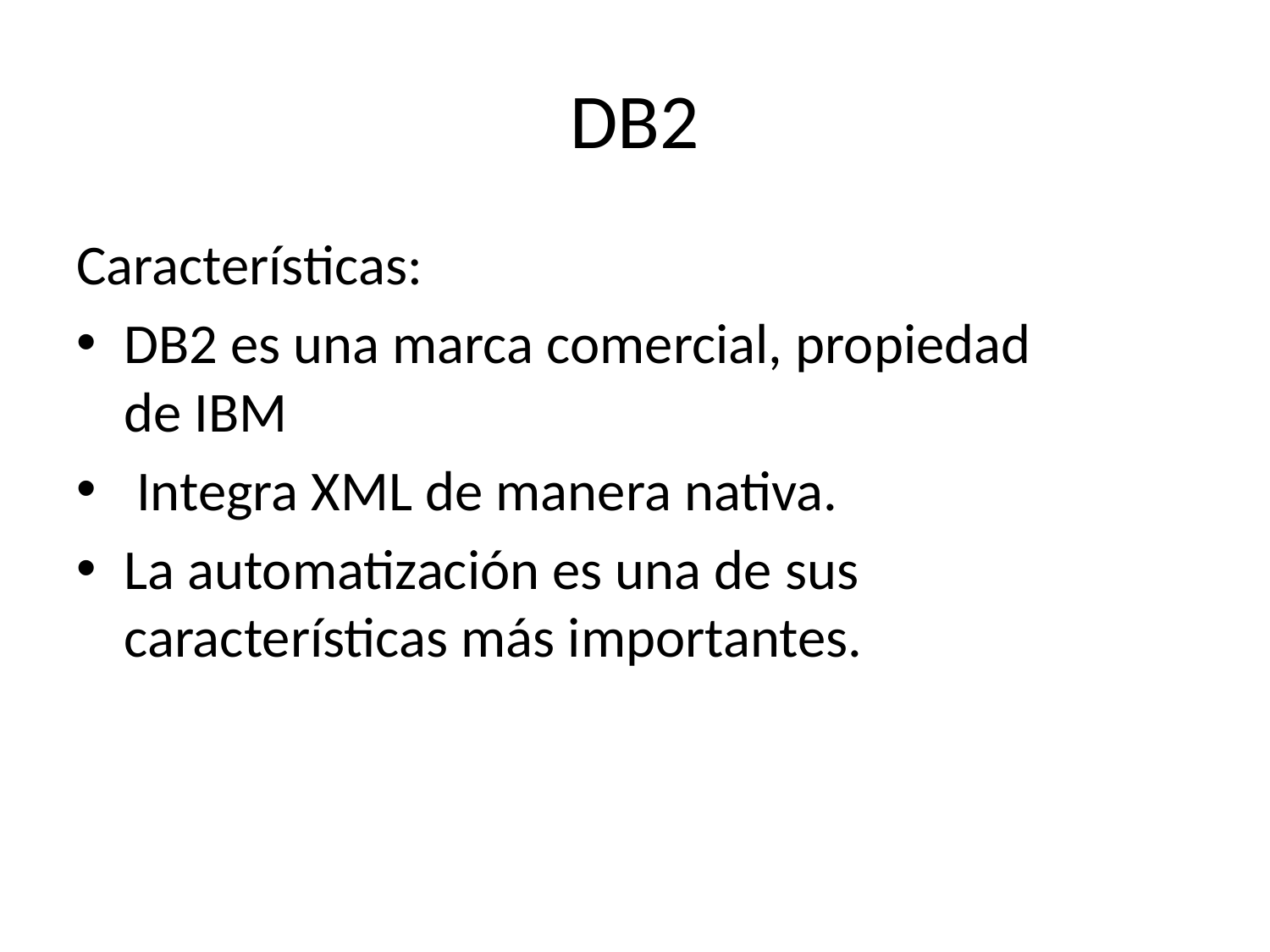

# DB2
Características:
DB2 es una marca comercial, propiedad de IBM
 Integra XML de manera nativa.
La automatización es una de sus características más importantes.